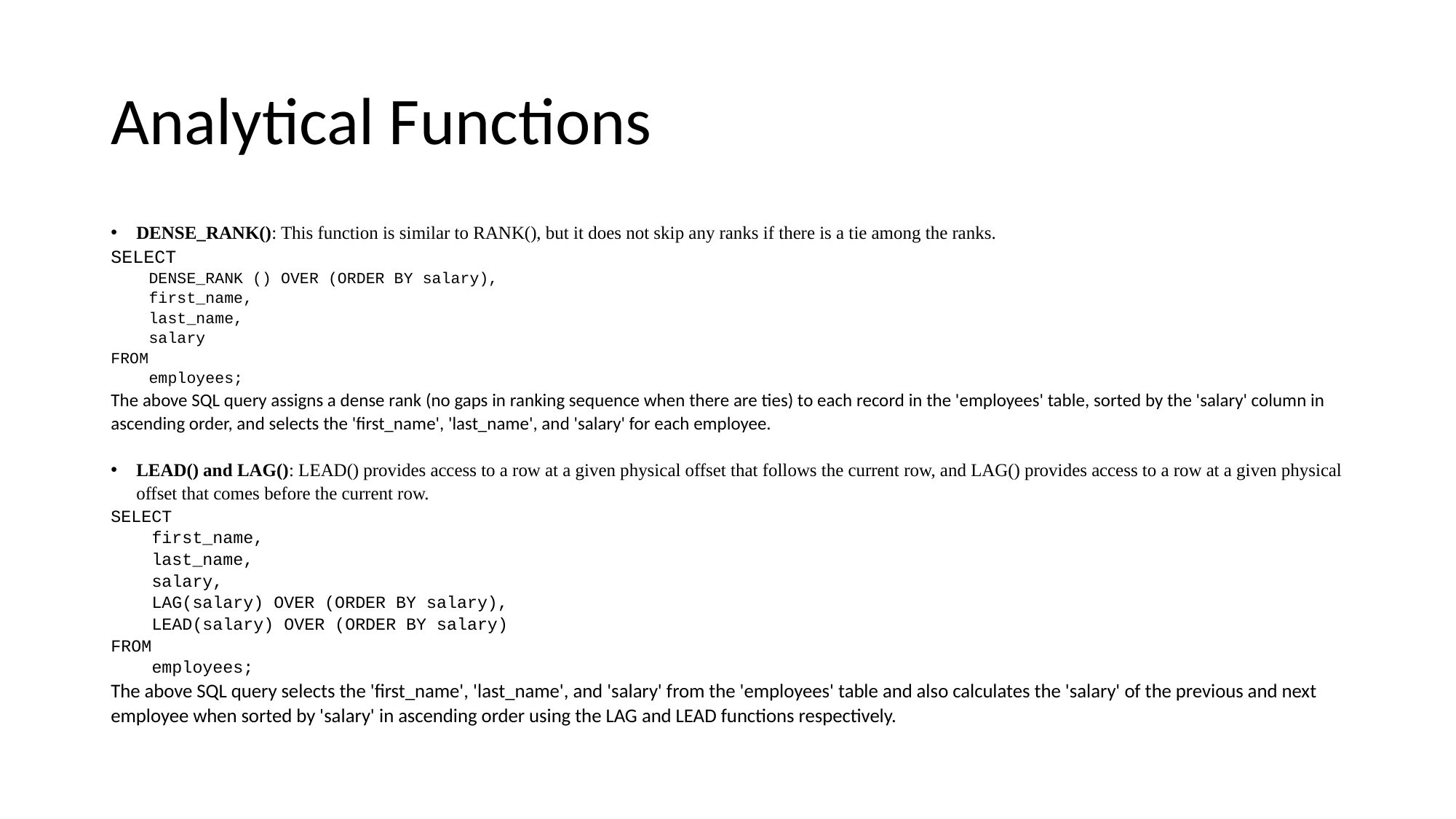

# Analytical Functions
DENSE_RANK(): This function is similar to RANK(), but it does not skip any ranks if there is a tie among the ranks.
SELECT
    DENSE_RANK () OVER (ORDER BY salary),
    first_name,
    last_name,
    salary
FROM
    employees;
The above SQL query assigns a dense rank (no gaps in ranking sequence when there are ties) to each record in the 'employees' table, sorted by the 'salary' column in ascending order, and selects the 'first_name', 'last_name', and 'salary' for each employee.

LEAD() and LAG(): LEAD() provides access to a row at a given physical offset that follows the current row, and LAG() provides access to a row at a given physical offset that comes before the current row.
SELECT
    first_name,
    last_name,
    salary,
    LAG(salary) OVER (ORDER BY salary),
    LEAD(salary) OVER (ORDER BY salary)
FROM
    employees;
The above SQL query selects the 'first_name', 'last_name', and 'salary' from the 'employees' table and also calculates the 'salary' of the previous and next employee when sorted by 'salary' in ascending order using the LAG and LEAD functions respectively.